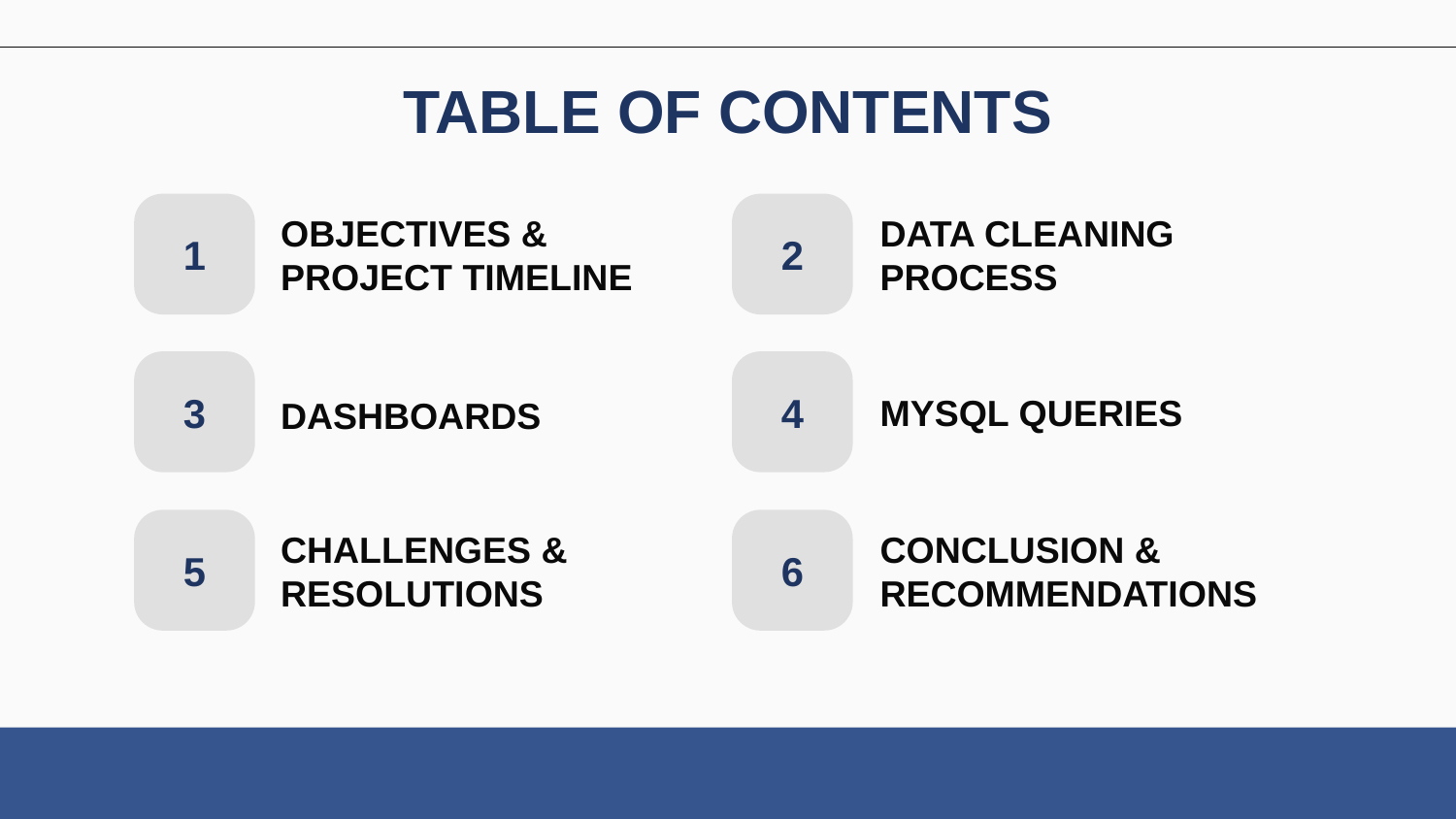

TABLE OF CONTENTS

# OBJECTIVES & PROJECT TIMELINE
DATA CLEANING PROCESS
1
2

DASHBOARDS
MYSQL QUERIES
3
4

CHALLENGES & RESOLUTIONS
CONCLUSION & RECOMMENDATIONS
5
6